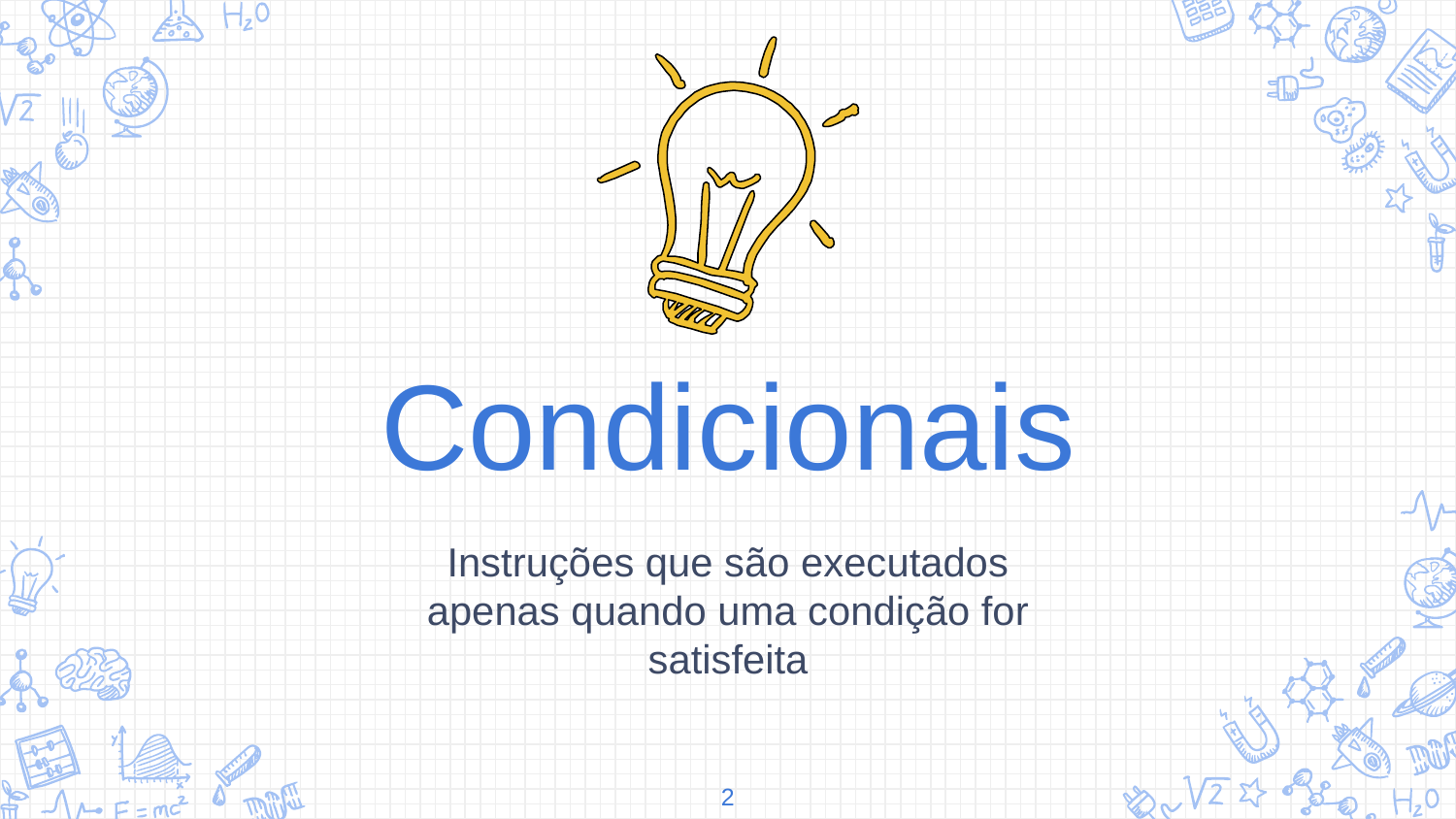

Condicionais
Instruções que são executados apenas quando uma condição for satisfeita
2